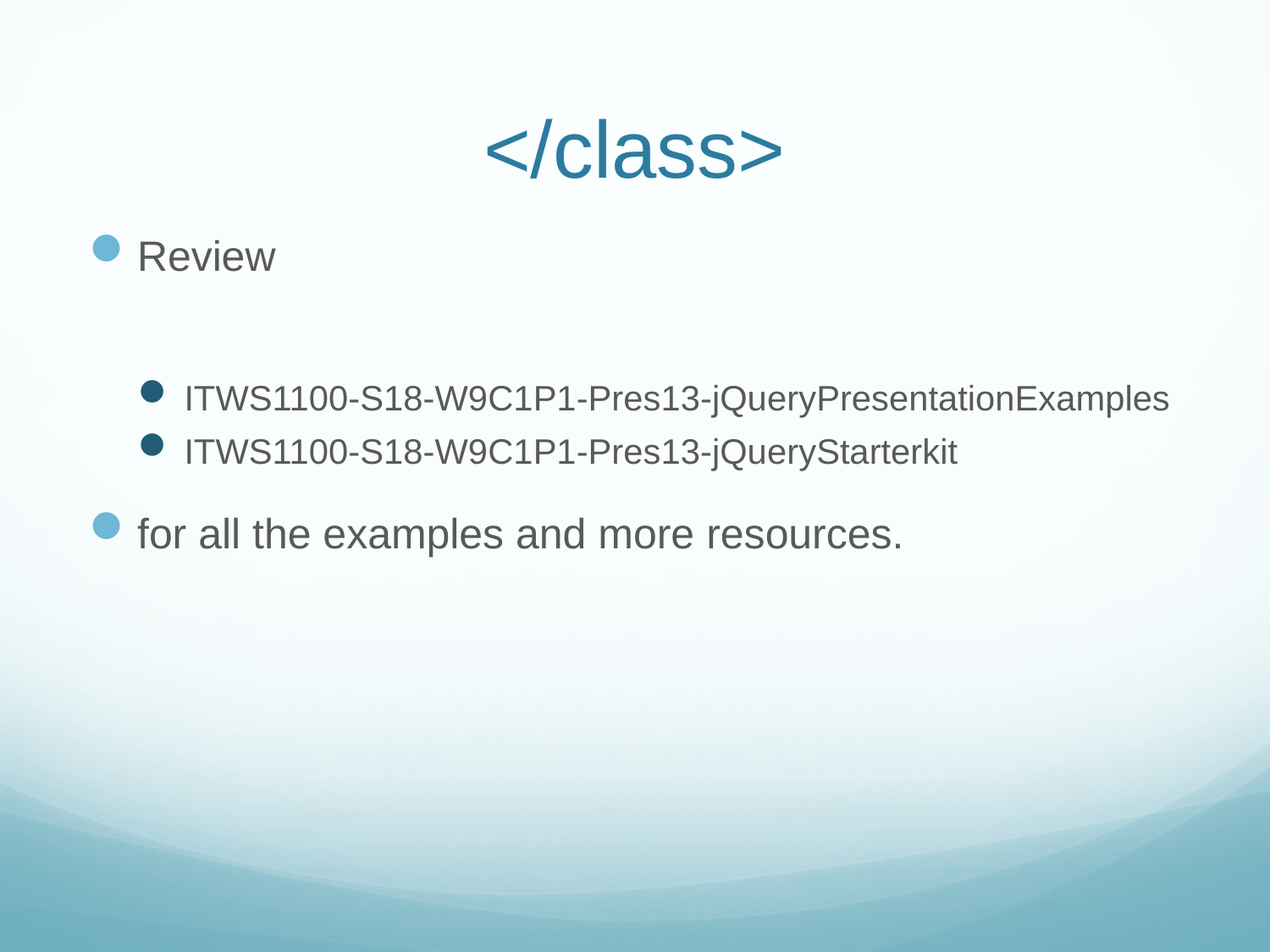

# </class>
Review

ITWS1100-S18-W9C1P1-Pres13-jQueryPresentationExamples
ITWS1100-S18-W9C1P1-Pres13-jQueryStarterkit
for all the examples and more resources.